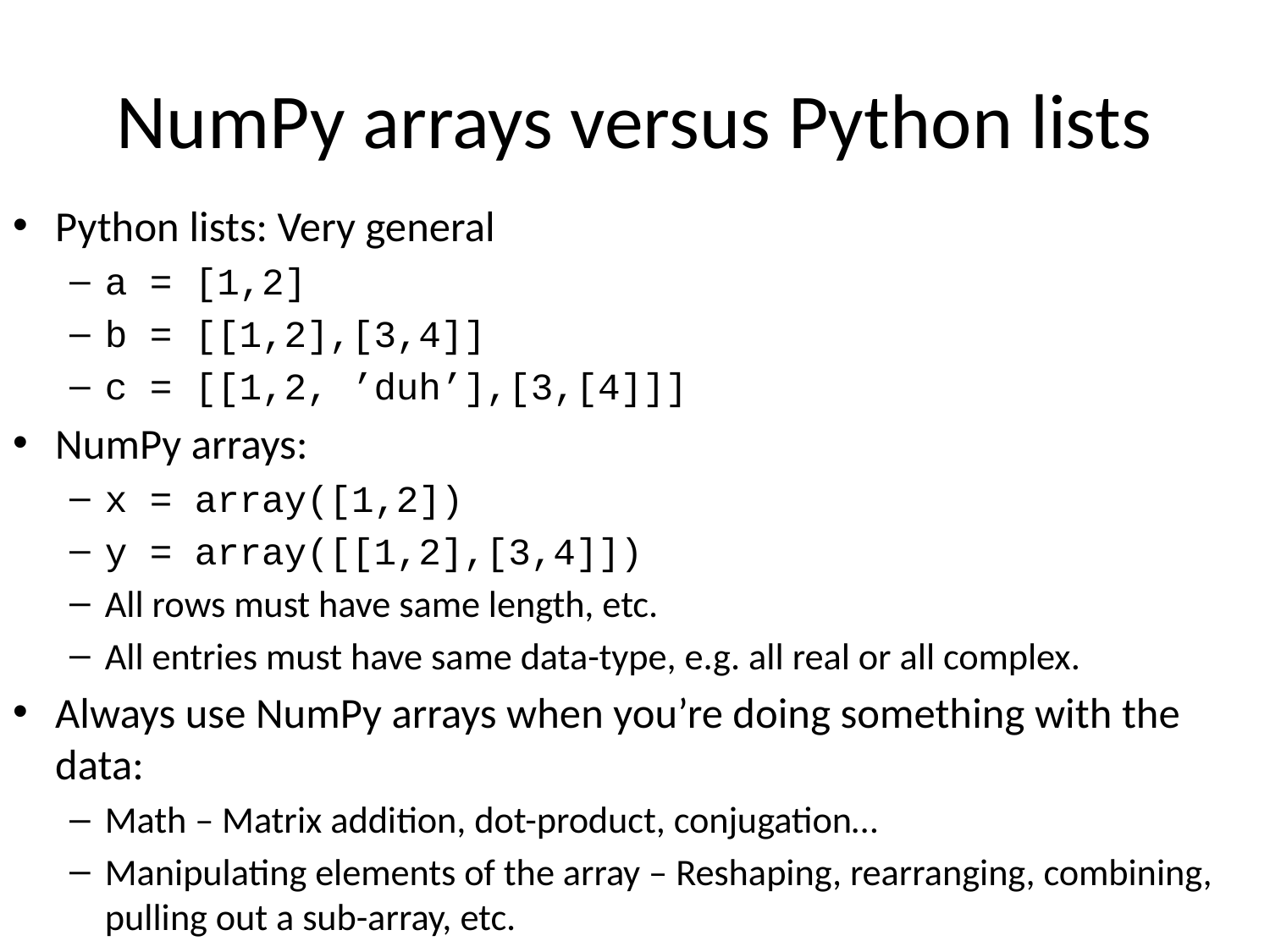

# NumPy arrays versus Python lists
Python lists: Very general
a = [1,2]
b = [[1,2],[3,4]]
c = [[1,2, ’duh’],[3,[4]]]
NumPy arrays:
x = array([1,2])
y = array([[1,2],[3,4]])
All rows must have same length, etc.
All entries must have same data-type, e.g. all real or all complex.
Always use NumPy arrays when you’re doing something with the data:
Math – Matrix addition, dot-product, conjugation…
Manipulating elements of the array – Reshaping, rearranging, combining, pulling out a sub-array, etc.